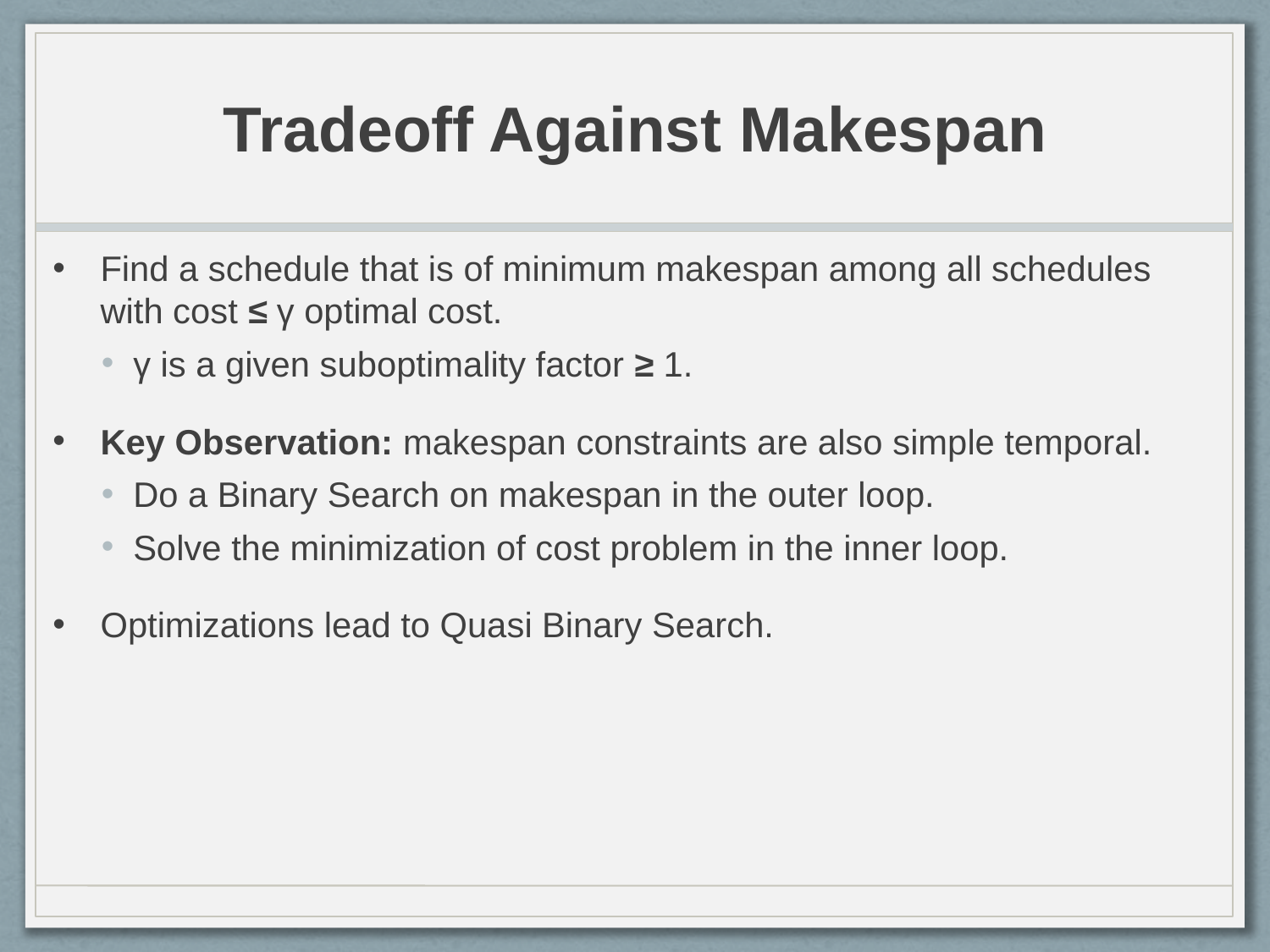

# Tradeoff Against Makespan
Find a schedule that is of minimum makespan among all schedules with cost ≤ γ optimal cost.
γ is a given suboptimality factor ≥ 1.
Key Observation: makespan constraints are also simple temporal.
Do a Binary Search on makespan in the outer loop.
Solve the minimization of cost problem in the inner loop.
Optimizations lead to Quasi Binary Search.